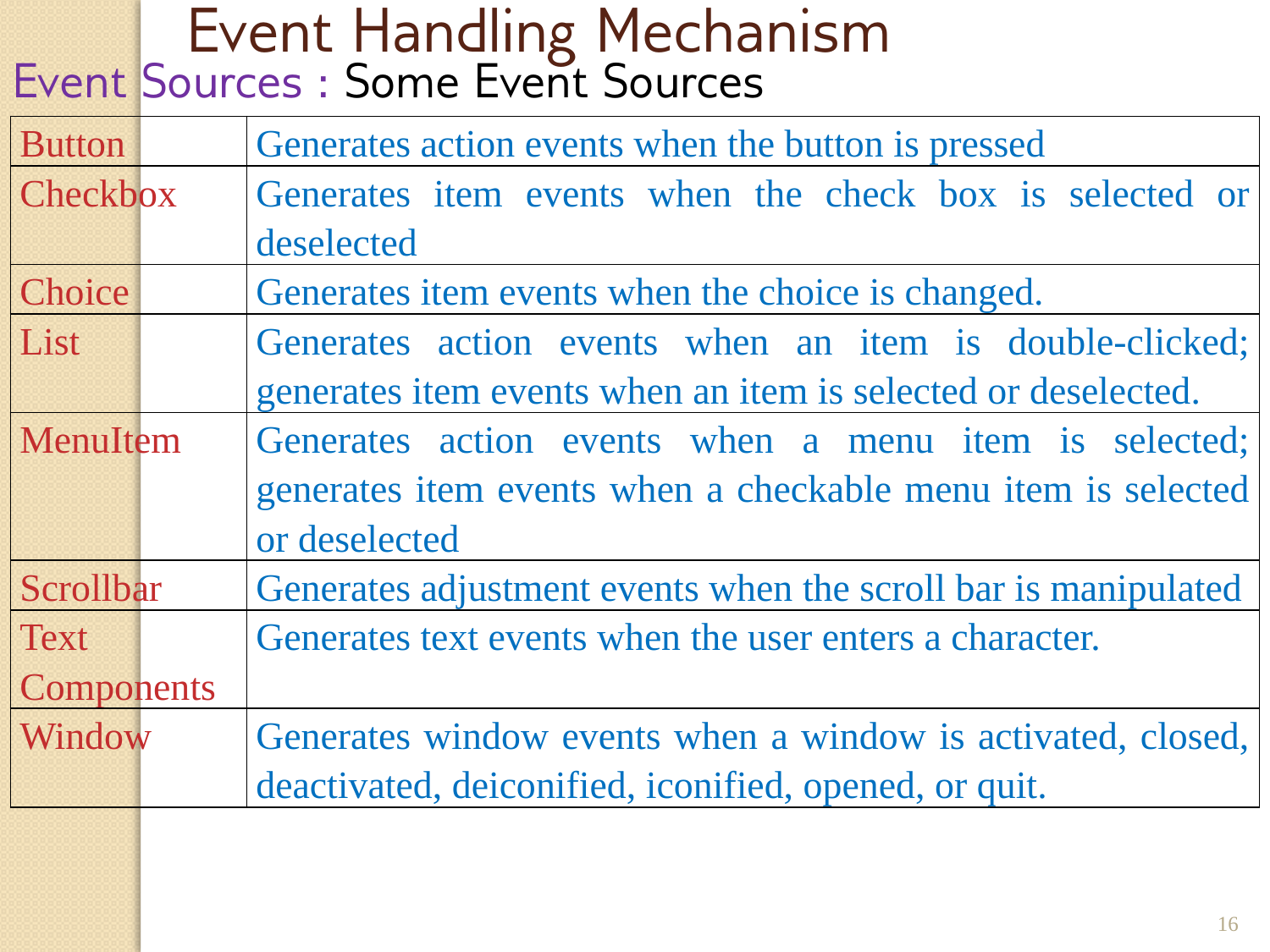

Event Handling Mechanism
Event Sources : Some Event Sources
| Button | Generates action events when the button is pressed |
| --- | --- |
| Checkbox | Generates item events when the check box is selected or deselected |
| Choice | Generates item events when the choice is changed. |
| List | Generates action events when an item is double-clicked; generates item events when an item is selected or deselected. |
| MenuItem | Generates action events when a menu item is selected; generates item events when a checkable menu item is selected or deselected |
| Scrollbar | Generates adjustment events when the scroll bar is manipulated |
| Text Components | Generates text events when the user enters a character. |
| Window | Generates window events when a window is activated, closed, deactivated, deiconified, iconified, opened, or quit. |
16